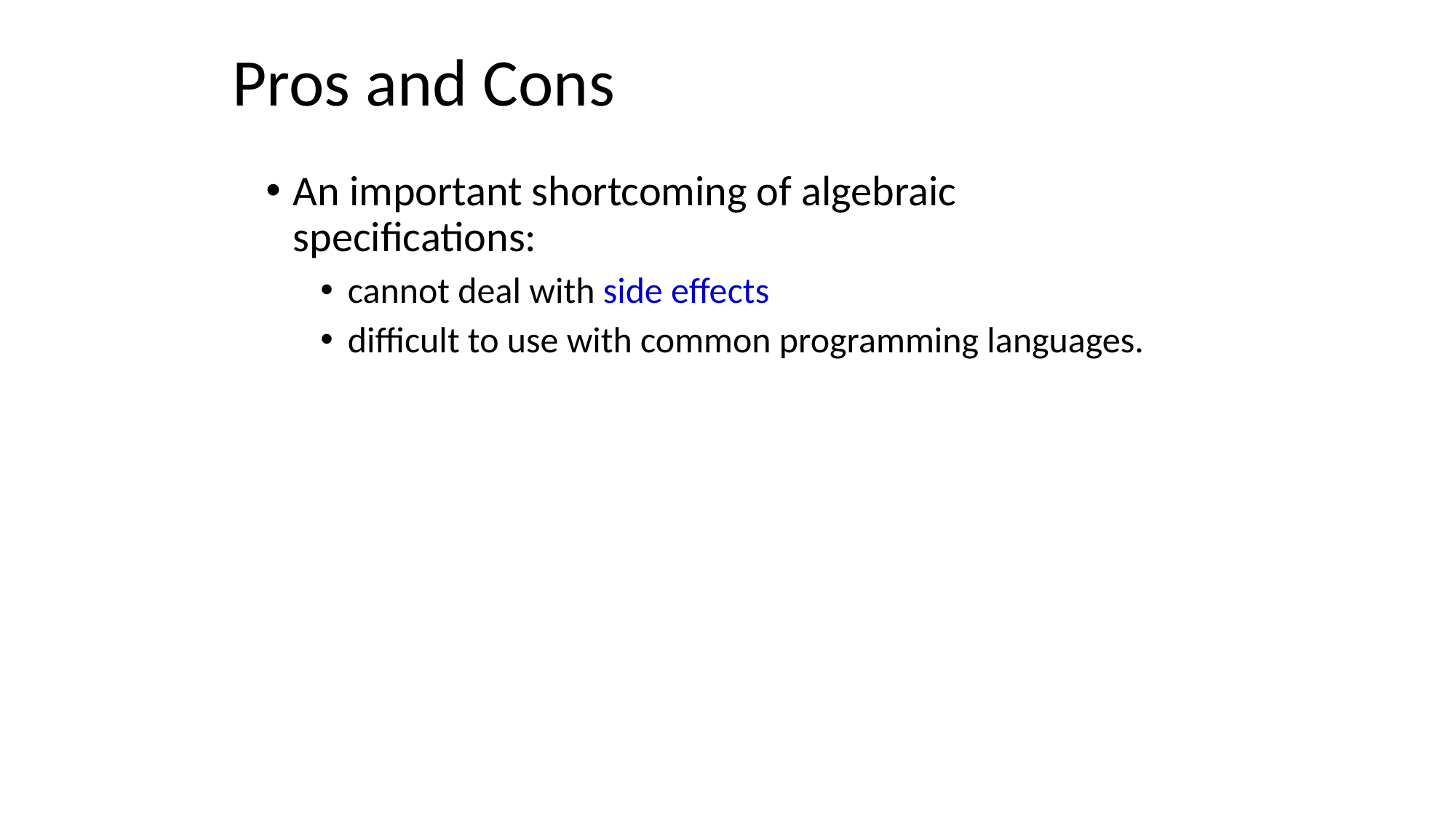

# Pros and Cons
An important shortcoming of algebraic specifications:
cannot deal with side effects
difficult to use with common programming languages.